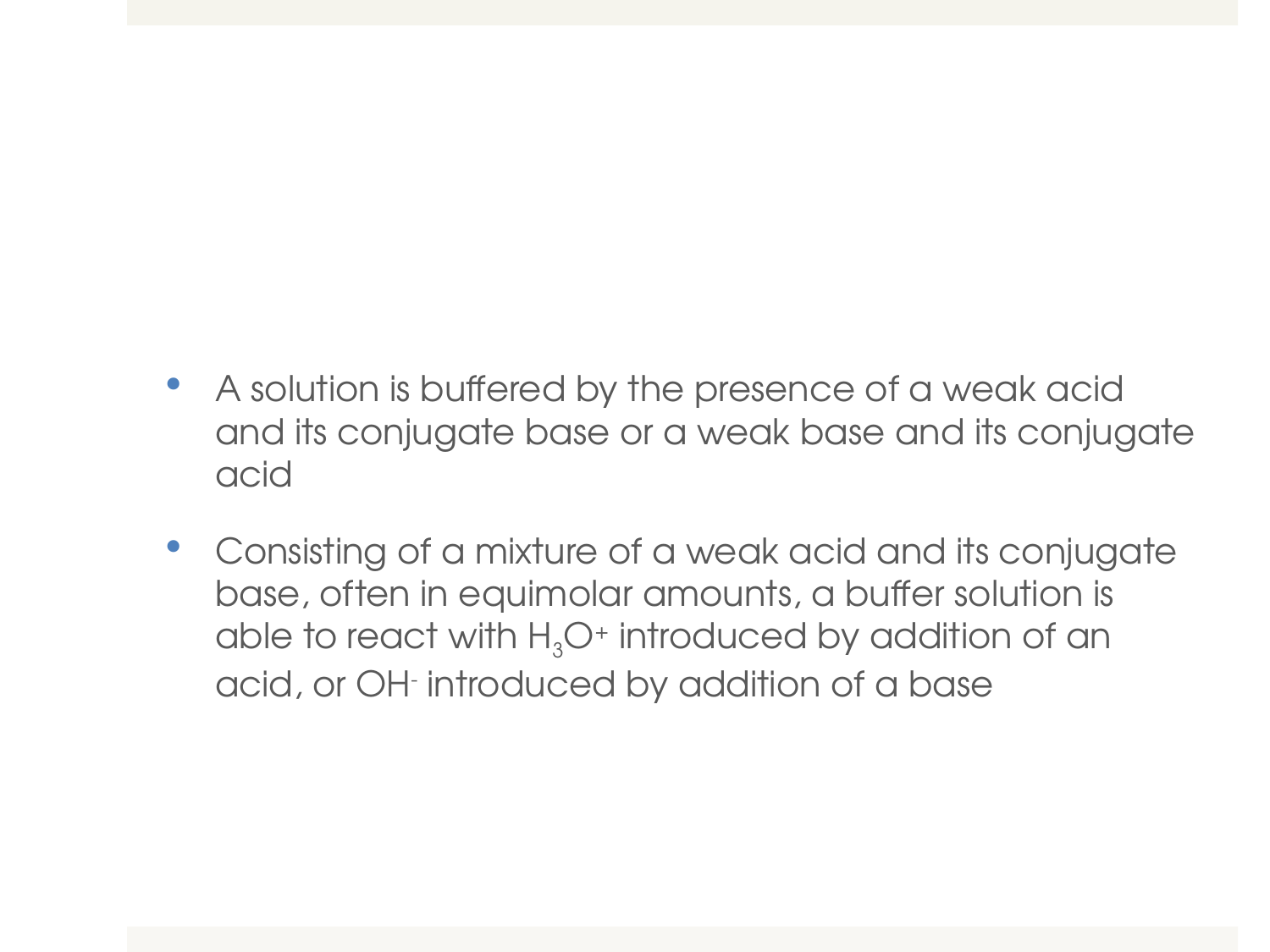

#
A solution is buffered by the presence of a weak acid and its conjugate base or a weak base and its conjugate acid
Consisting of a mixture of a weak acid and its conjugate base, often in equimolar amounts, a buffer solution is able to react with H3O+ introduced by addition of an acid, or OH- introduced by addition of a base